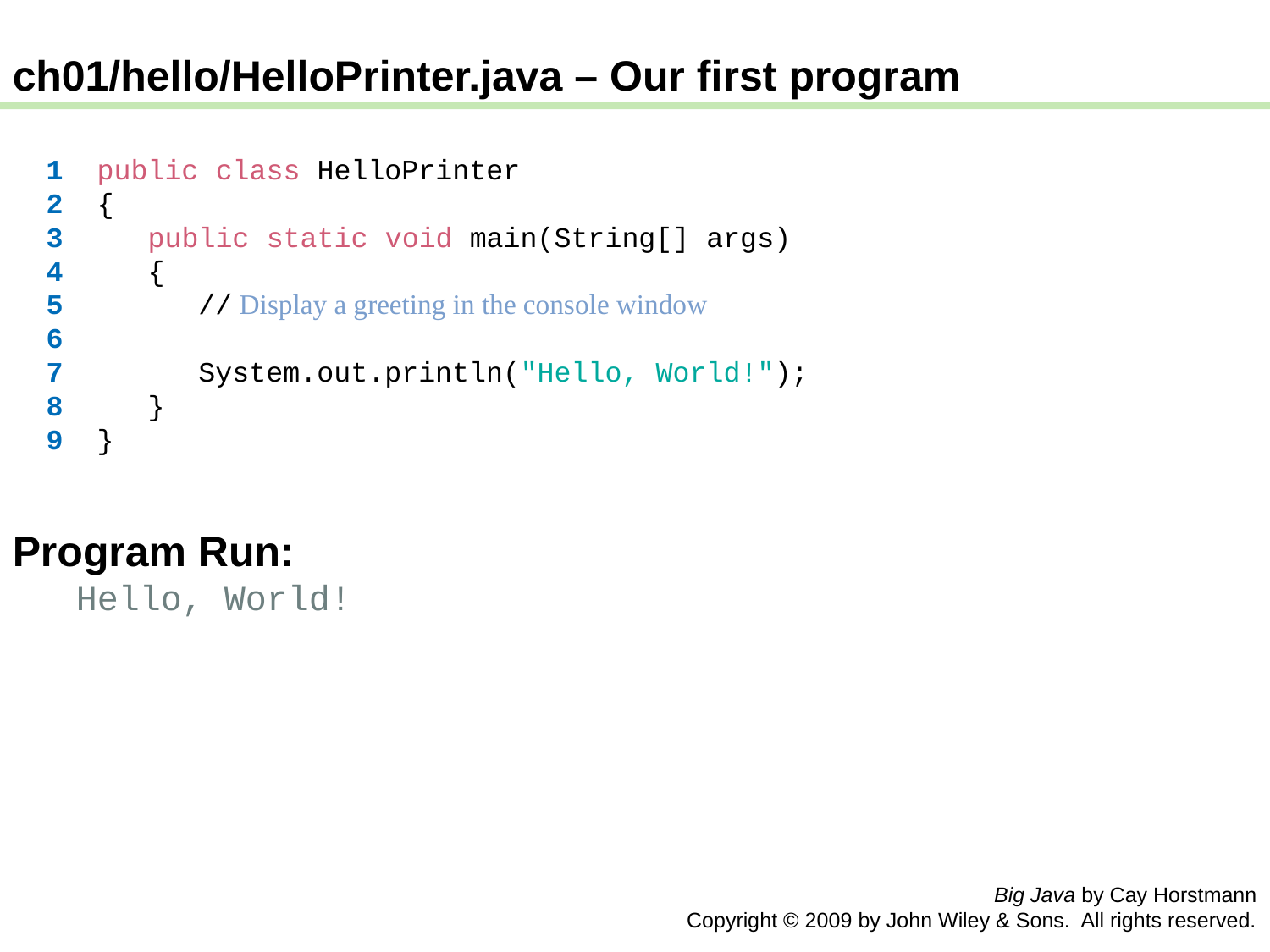

ch01/hello/HelloPrinter.java – Our first program

  1  public class HelloPrinter
  2  {
  3     public static void main(String[] args)
  4     {
  5        // Display a greeting in the console window
  6
  7        System.out.println("Hello, World!");
  8     }
  9  }
Program Run:
Hello, World!
Big Java by Cay Horstmann
Copyright © 2009 by John Wiley & Sons.  All rights reserved.